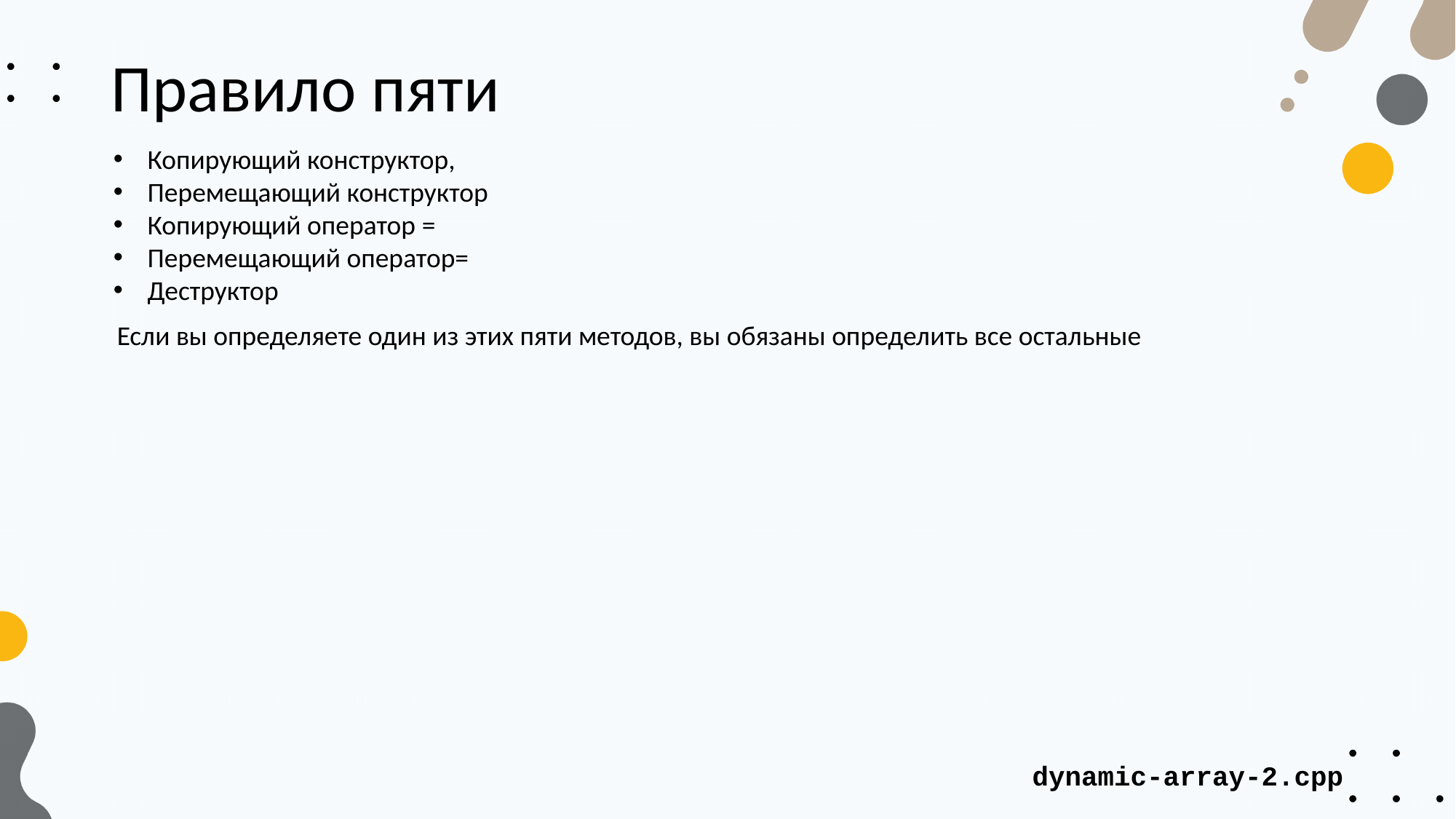

# Правило пяти
Копирующий конструктор,
Перемещающий конструктор
Копирующий оператор =
Перемещающий оператор=
Деструктор
Если вы определяете один из этих пяти методов, вы обязаны определить все остальные
dynamic-array-2.cpp